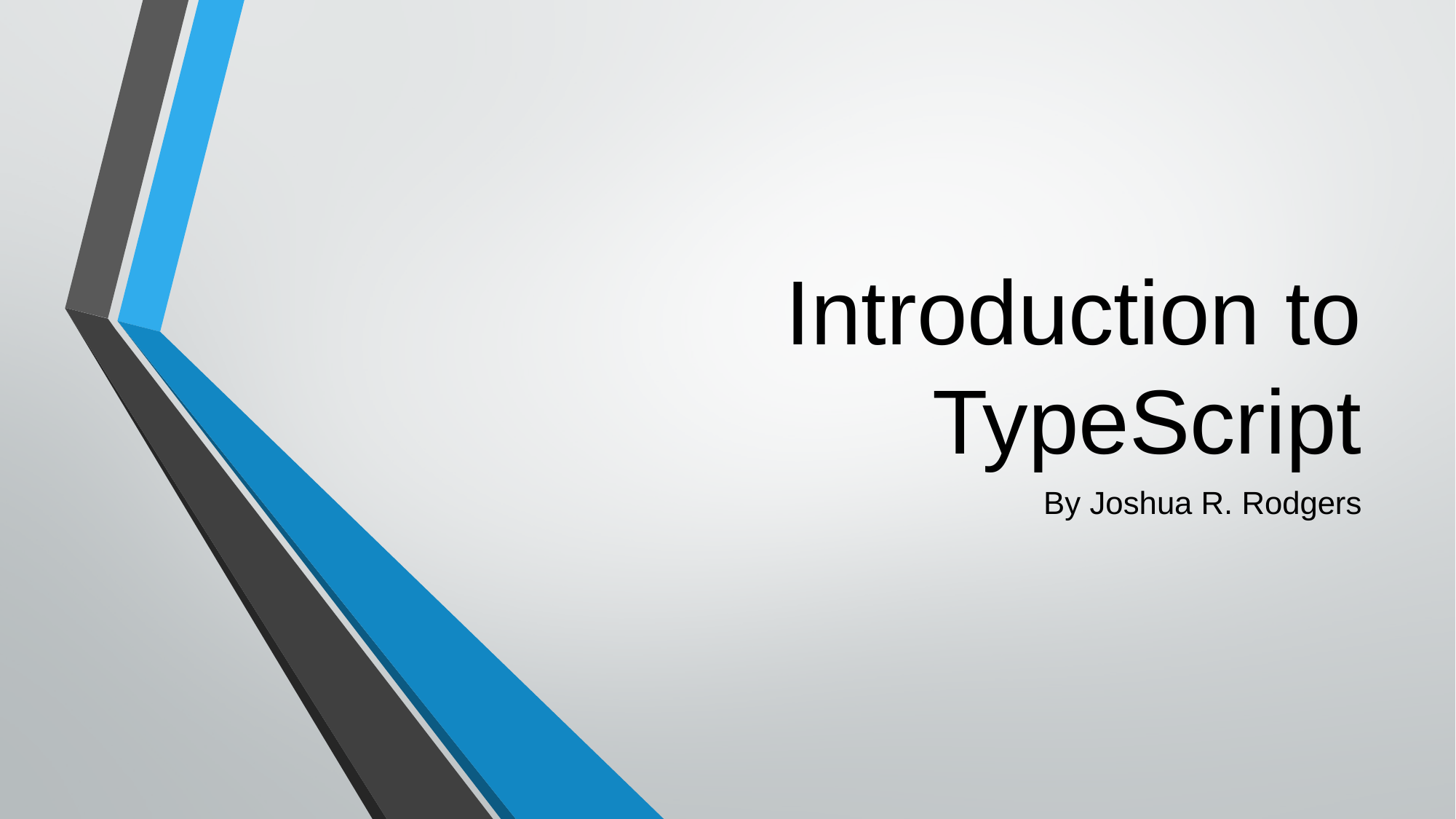

# Introduction to TypeScript
By Joshua R. Rodgers